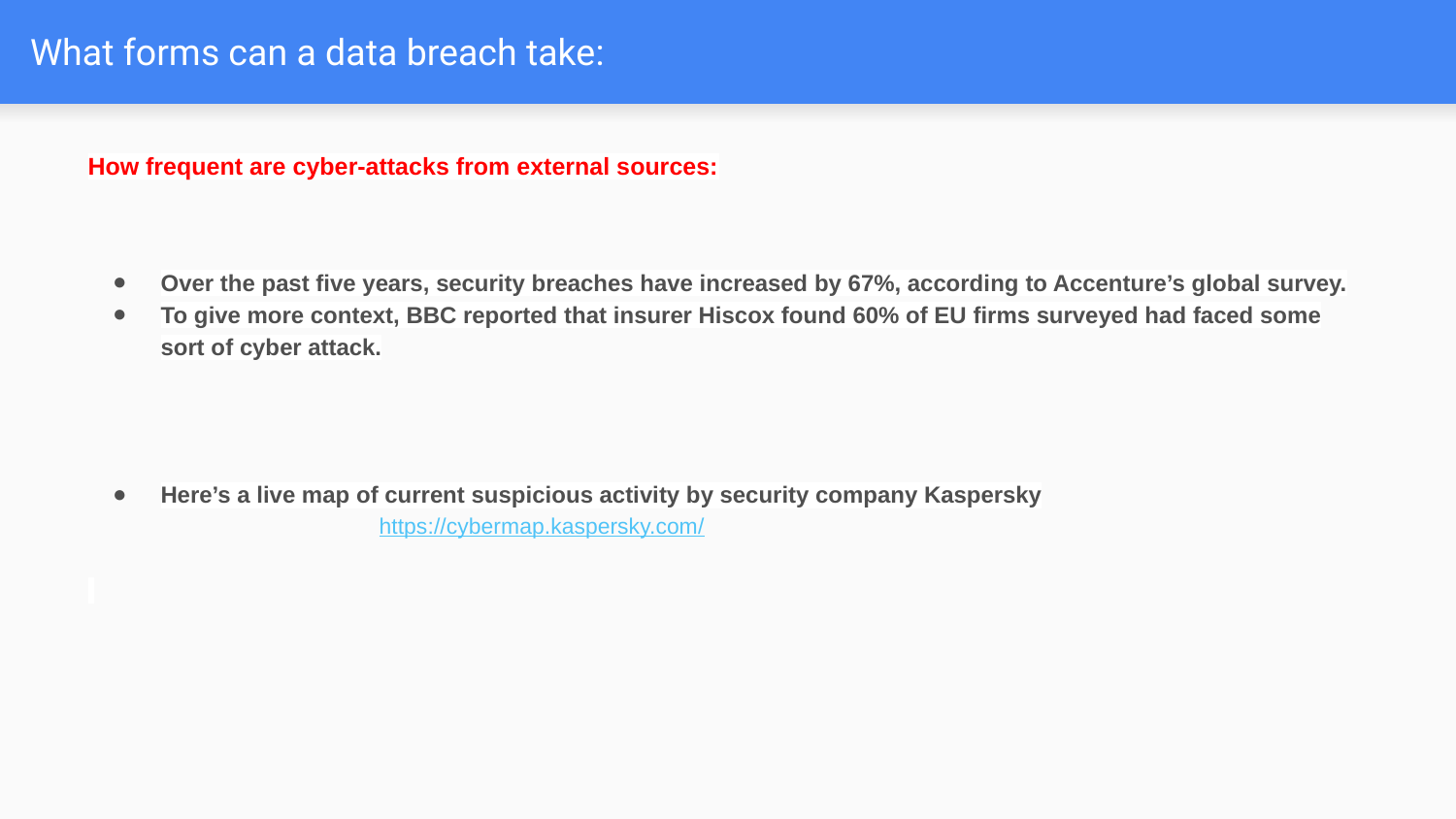

# What forms can a data breach take:
How frequent are cyber-attacks from external sources:
Over the past five years, security breaches have increased by 67%, according to Accenture’s global survey.
To give more context, BBC reported that insurer Hiscox found 60% of EU firms surveyed had faced some sort of cyber attack.

Here’s a live map of current suspicious activity by security company Kaspersky
https://cybermap.kaspersky.com/